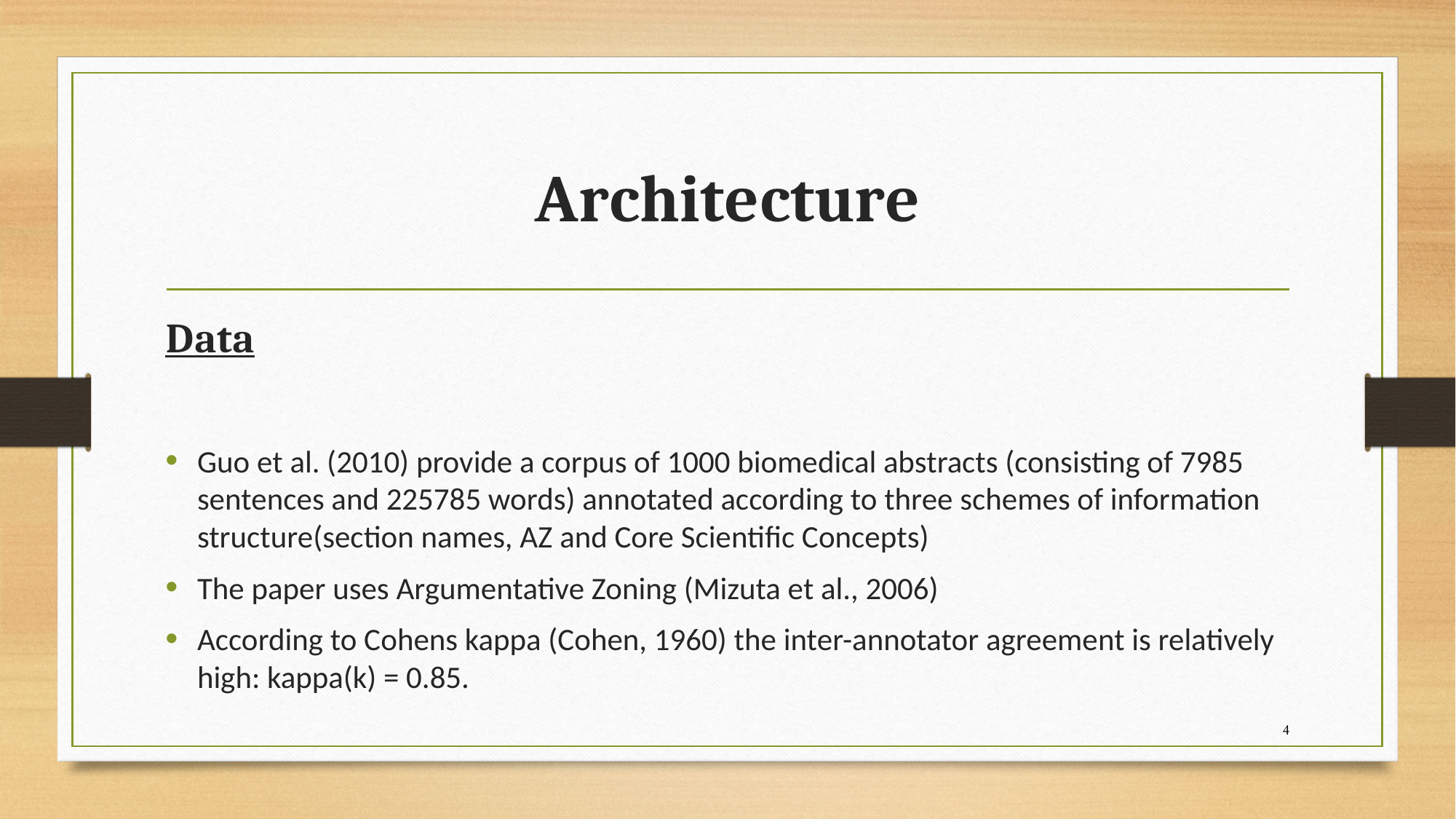

# Architecture
Data

Guo et al. (2010) provide a corpus of 1000 biomedical abstracts (consisting of 7985 sentences and 225785 words) annotated according to three schemes of information structure(section names, AZ and Core Scientific Concepts)
The paper uses Argumentative Zoning (Mizuta et al., 2006)
According to Cohens kappa (Cohen, 1960) the inter-annotator agreement is relatively high: kappa(k) = 0.85.

4